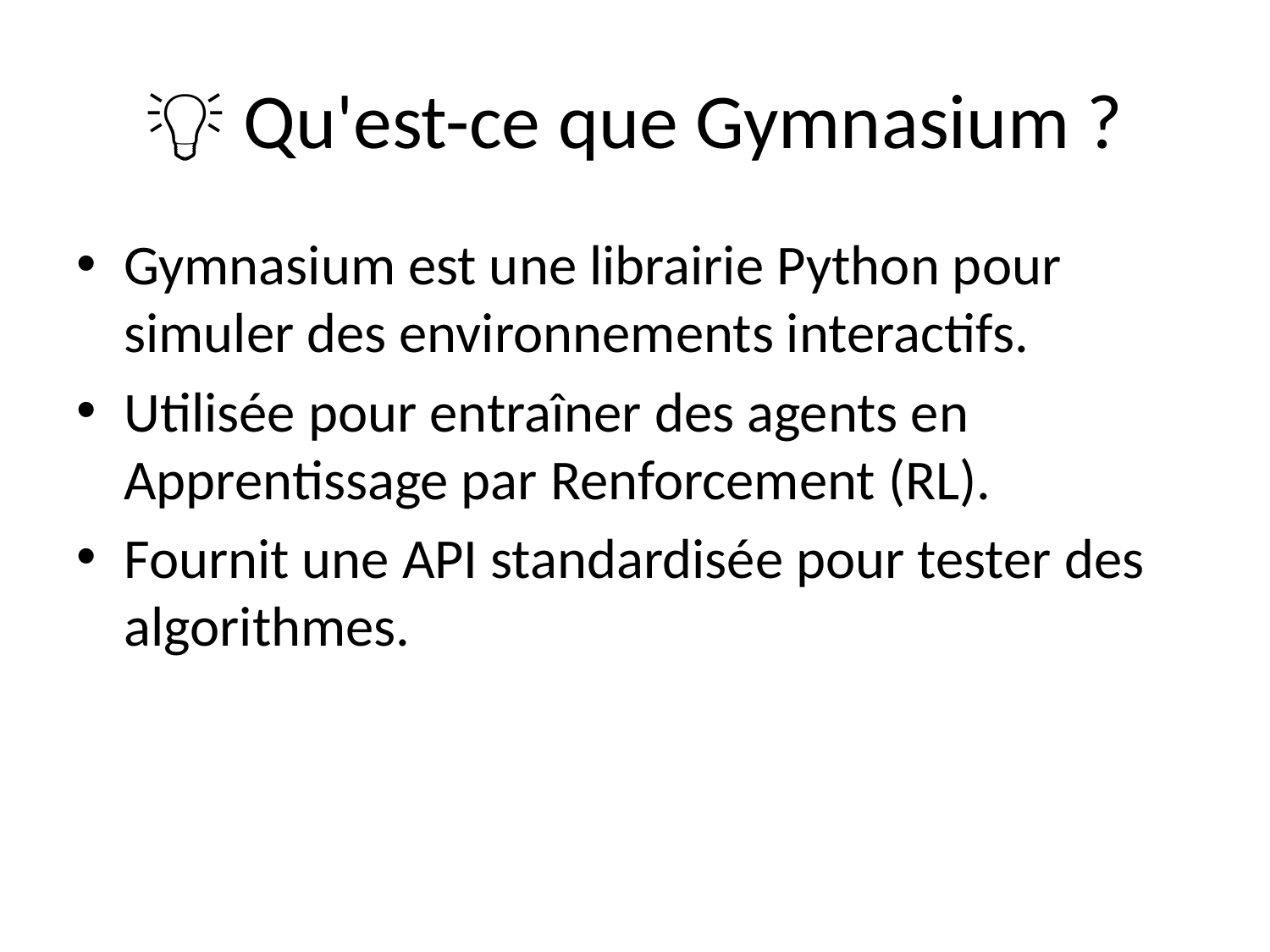

# 💡 Qu'est-ce que Gymnasium ?
Gymnasium est une librairie Python pour simuler des environnements interactifs.
Utilisée pour entraîner des agents en Apprentissage par Renforcement (RL).
Fournit une API standardisée pour tester des algorithmes.